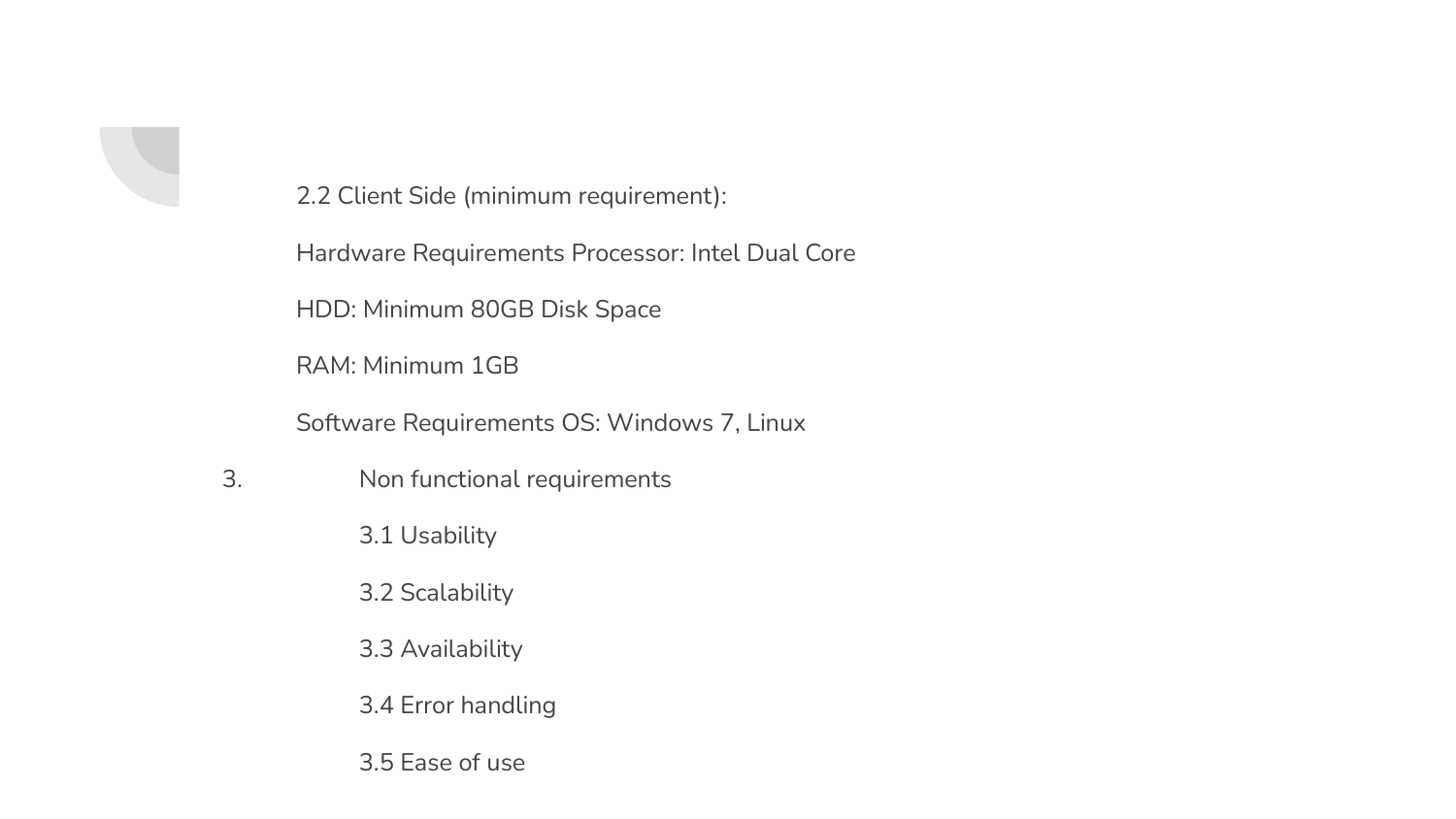

#
2.2 Client Side (minimum requirement):
Hardware Requirements Processor: Intel Dual Core
HDD: Minimum 80GB Disk Space
RAM: Minimum 1GB
Software Requirements OS: Windows 7, Linux
3. 	Non functional requirements
	3.1 Usability
	3.2 Scalability
	3.3 Availability
	3.4 Error handling
	3.5 Ease of use